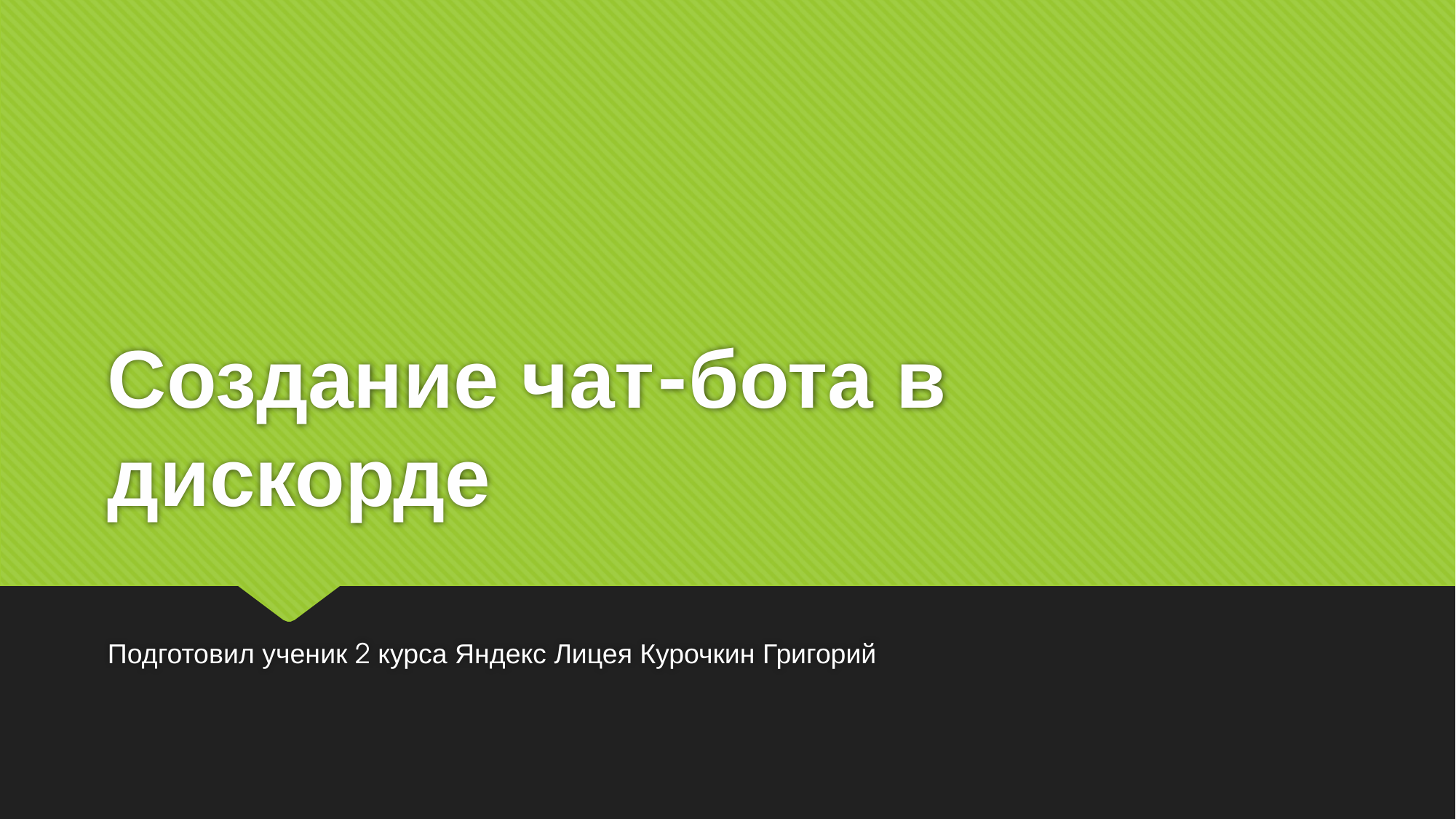

# Создание чат-бота в дискорде
Подготовил ученик 2 курса Яндекс Лицея Курочкин Григорий